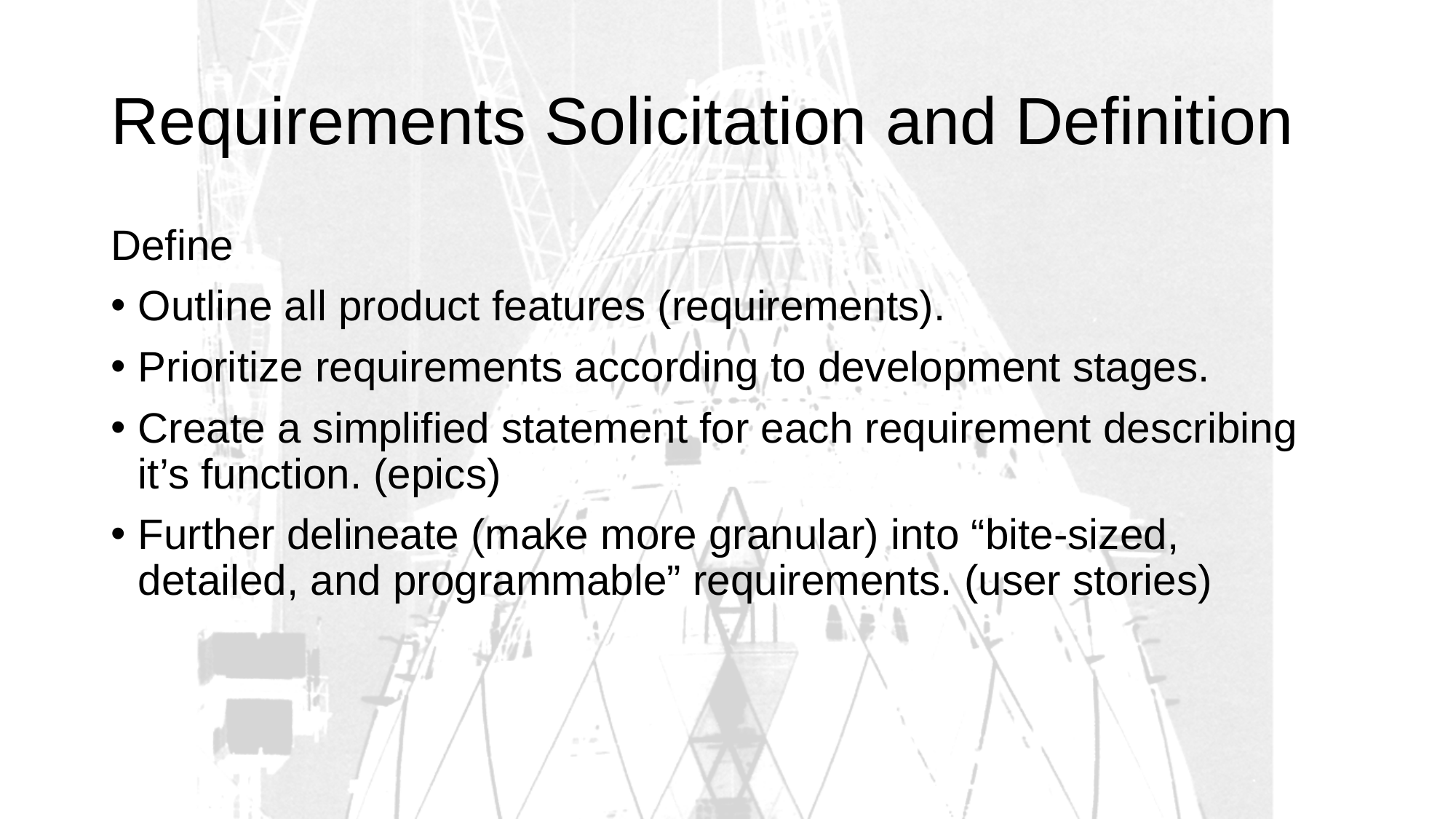

# Requirements Solicitation and Definition
Define
Outline all product features (requirements).
Prioritize requirements according to development stages.
Create a simplified statement for each requirement describing it’s function. (epics)
Further delineate (make more granular) into “bite-sized, detailed, and programmable” requirements. (user stories)